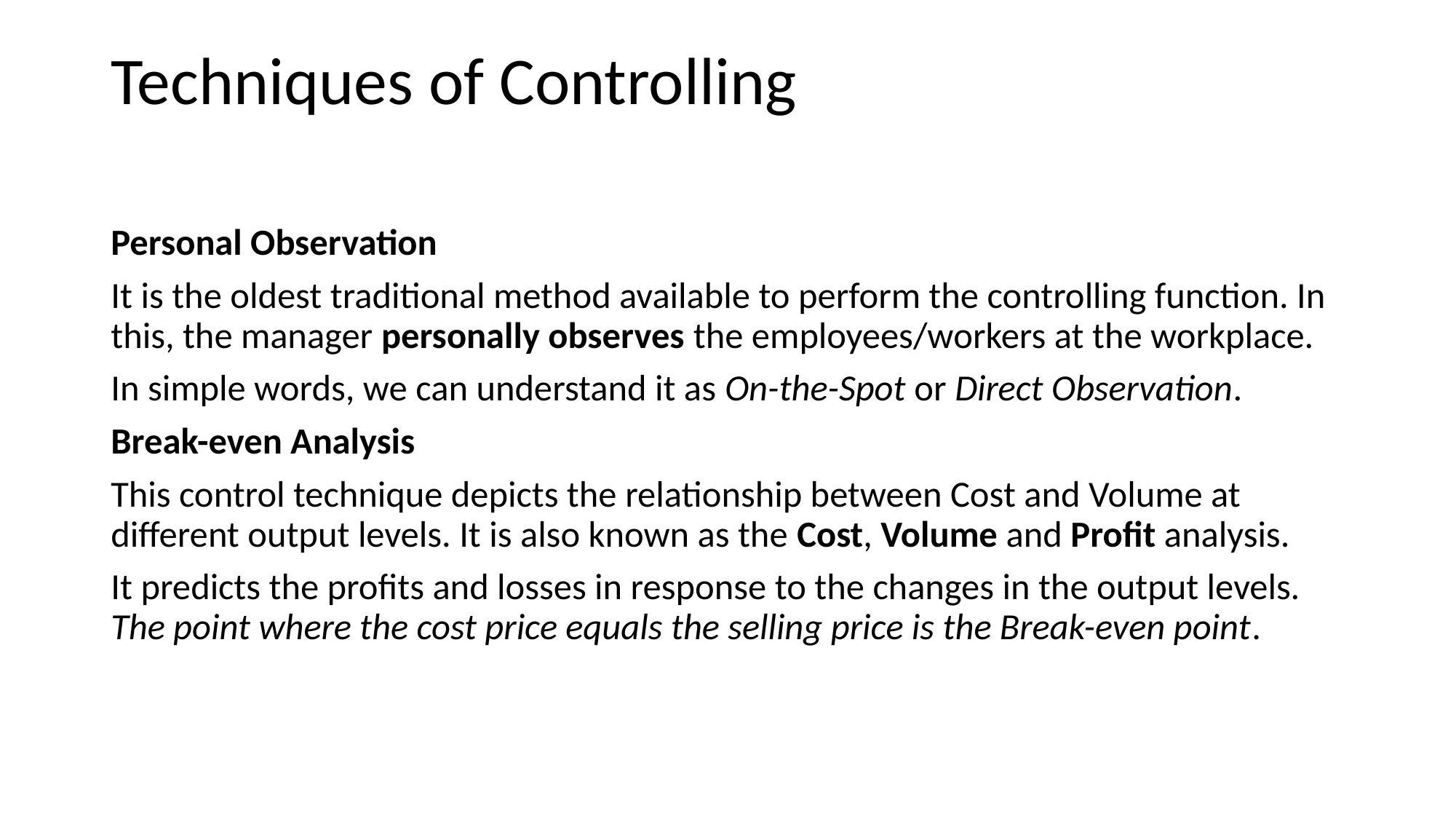

# Techniques of Controlling
Personal Observation
It is the oldest traditional method available to perform the controlling function. In this, the manager personally observes the employees/workers at the workplace.
In simple words, we can understand it as On-the-Spot or Direct Observation.
Break-even Analysis
This control technique depicts the relationship between Cost and Volume at different output levels. It is also known as the Cost, Volume and Profit analysis.
It predicts the profits and losses in response to the changes in the output levels. The point where the cost price equals the selling price is the Break-even point.